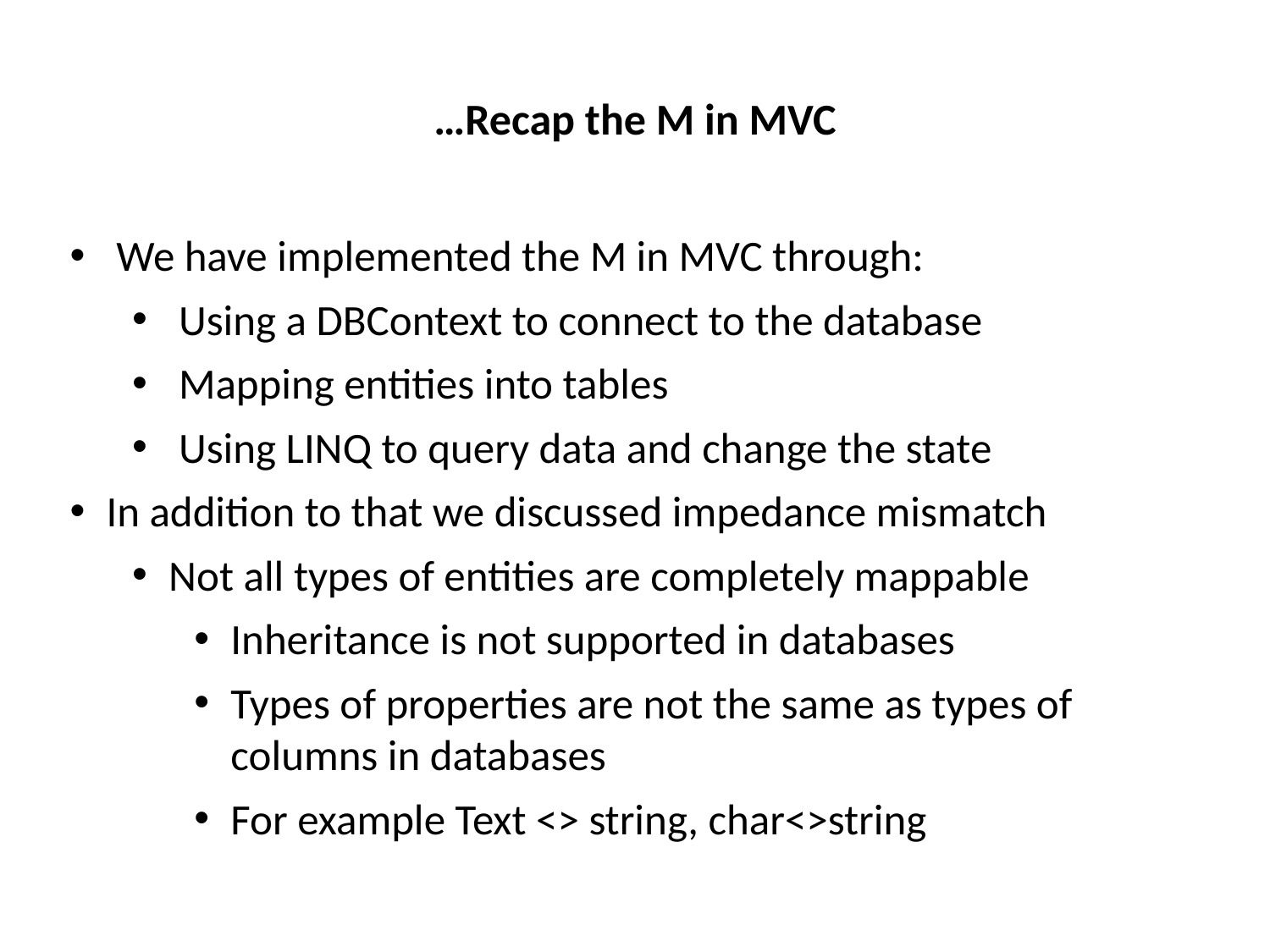

# …Recap the M in MVC
We have implemented the M in MVC through:
Using a DBContext to connect to the database
Mapping entities into tables
Using LINQ to query data and change the state
In addition to that we discussed impedance mismatch
Not all types of entities are completely mappable
Inheritance is not supported in databases
Types of properties are not the same as types of columns in databases
For example Text <> string, char<>string